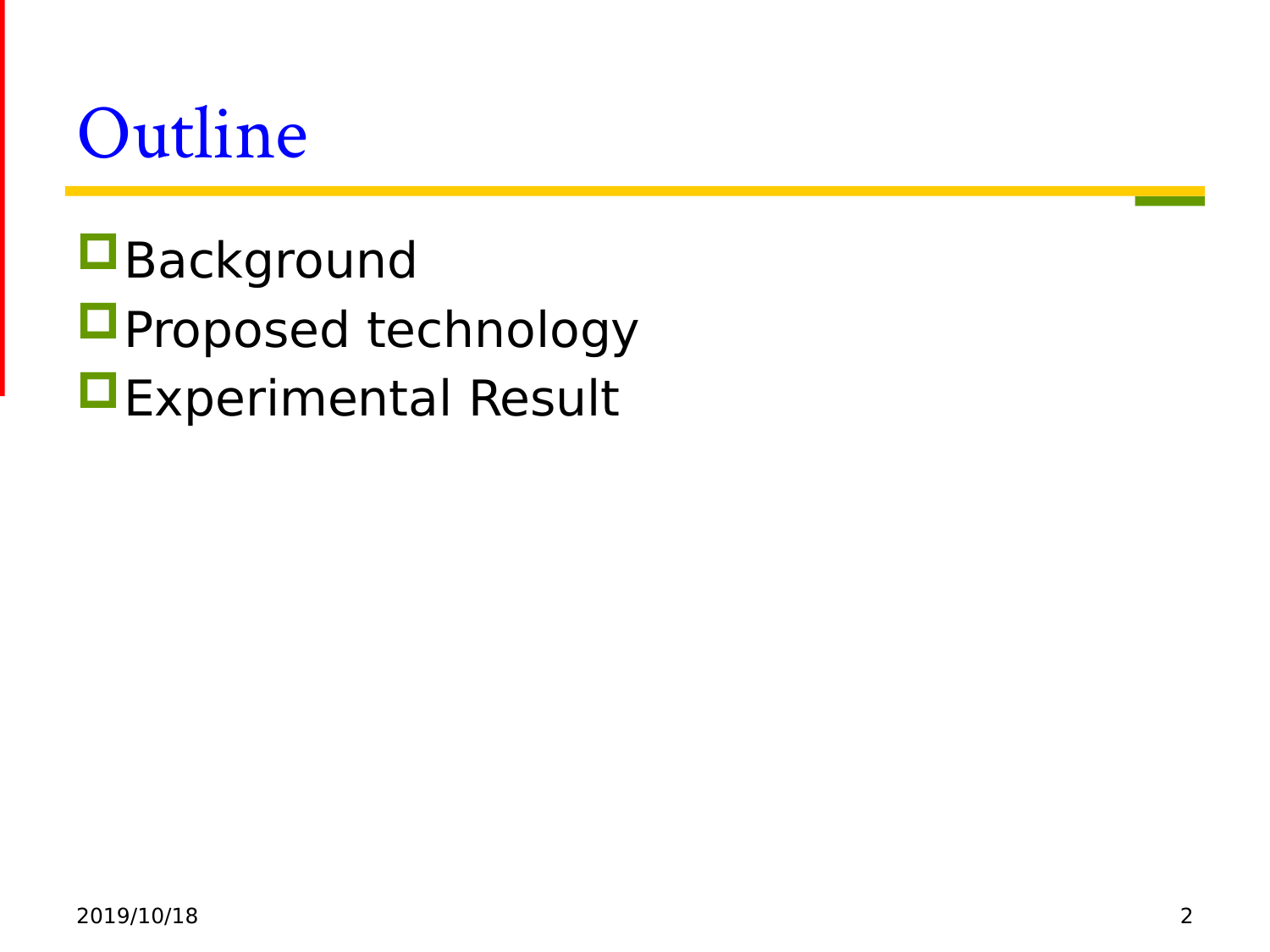

# Outline
Background
Proposed technology
Experimental Result

2019/10/18
2